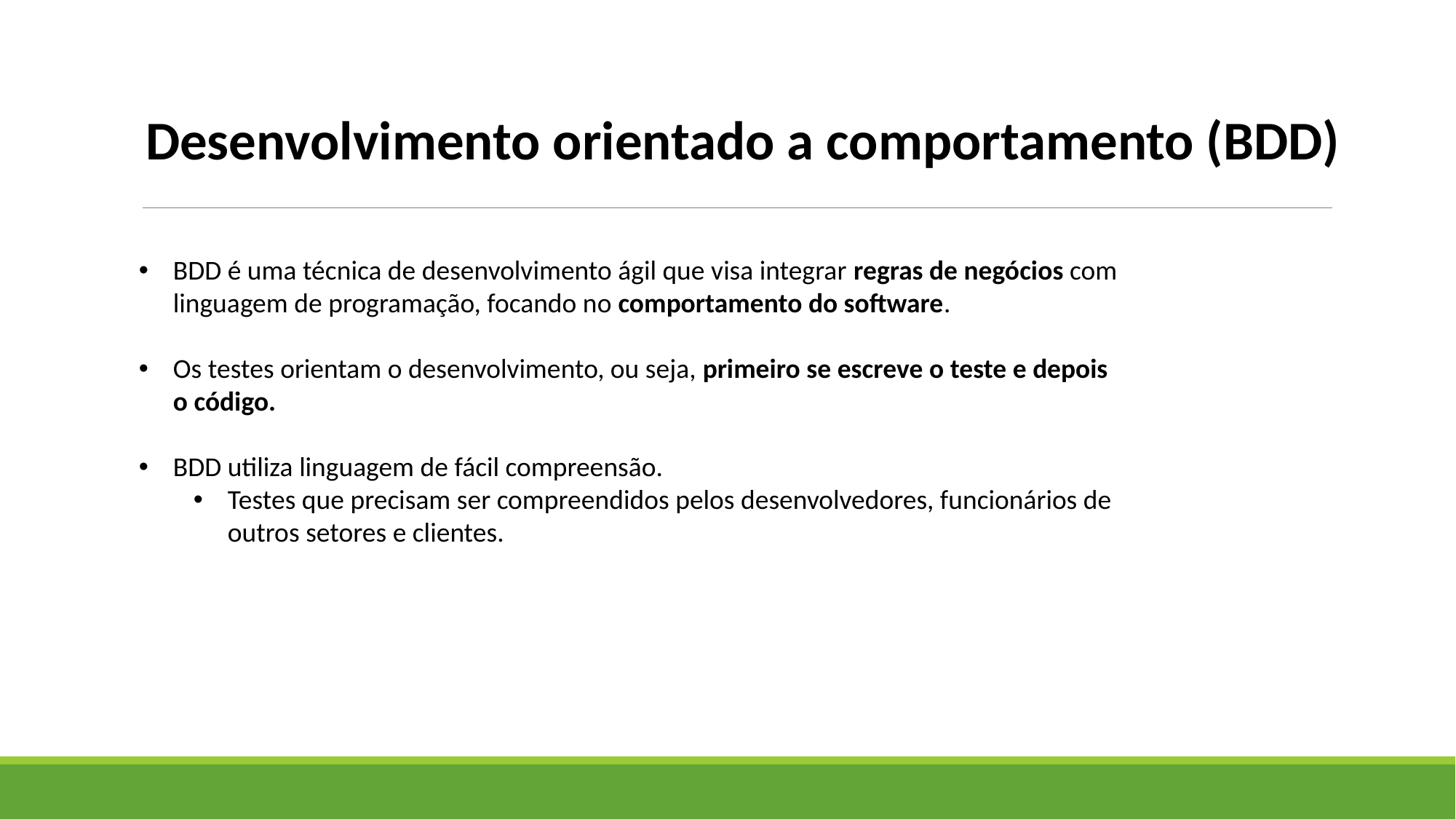

Desenvolvimento orientado a comportamento (BDD)
BDD é uma técnica de desenvolvimento ágil que visa integrar regras de negócios com linguagem de programação, focando no comportamento do software.

Os testes orientam o desenvolvimento, ou seja, primeiro se escreve o teste e depois o código.

BDD utiliza linguagem de fácil compreensão.
Testes que precisam ser compreendidos pelos desenvolvedores, funcionários de outros setores e clientes.